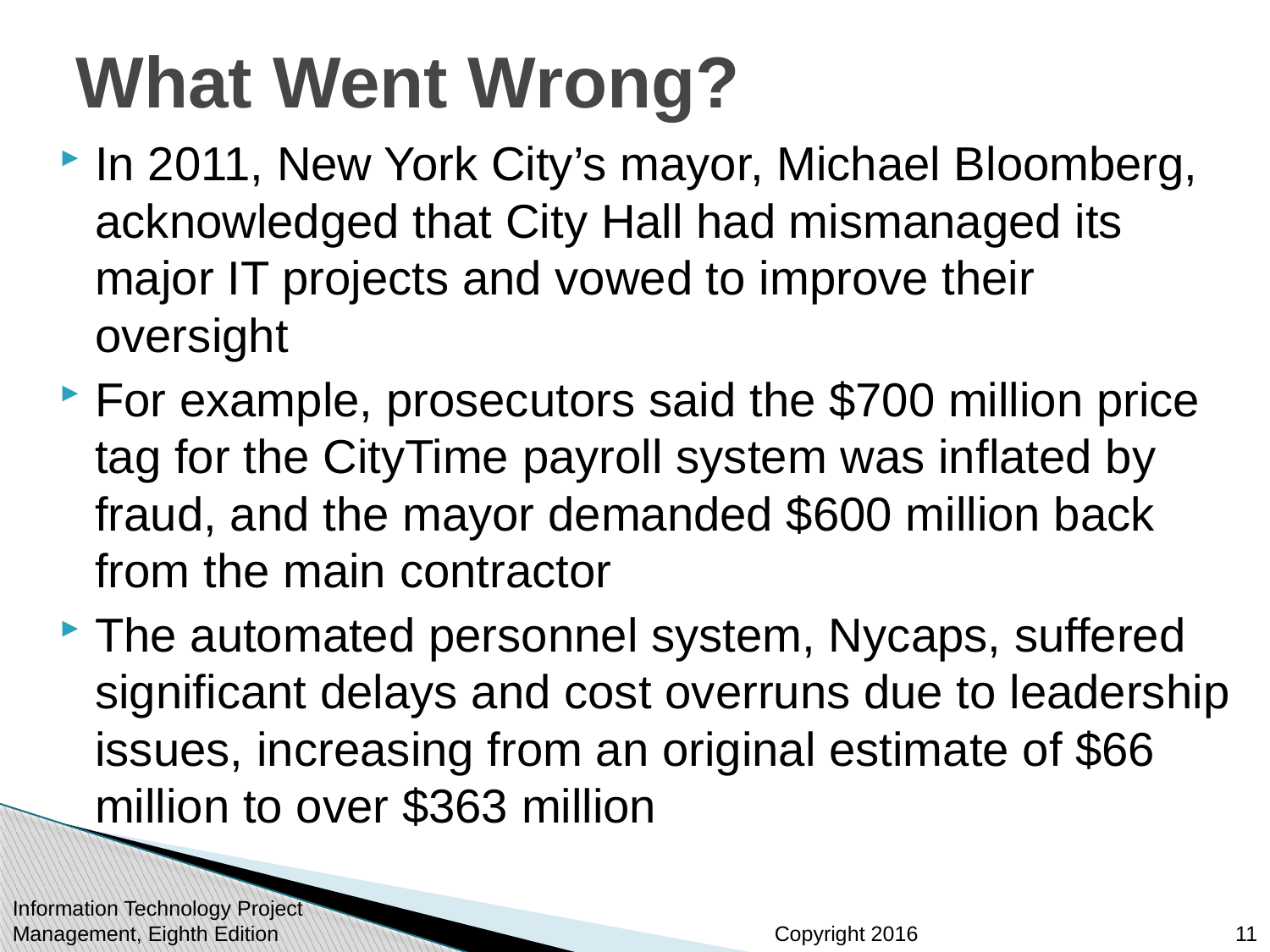

# What Went Wrong?
In 2011, New York City’s mayor, Michael Bloomberg, acknowledged that City Hall had mismanaged its major IT projects and vowed to improve their oversight
For example, prosecutors said the $700 million price tag for the CityTime payroll system was inflated by fraud, and the mayor demanded $600 million back from the main contractor
The automated personnel system, Nycaps, suffered significant delays and cost overruns due to leadership issues, increasing from an original estimate of $66 million to over $363 million
Information Technology Project Management, Eighth Edition
11